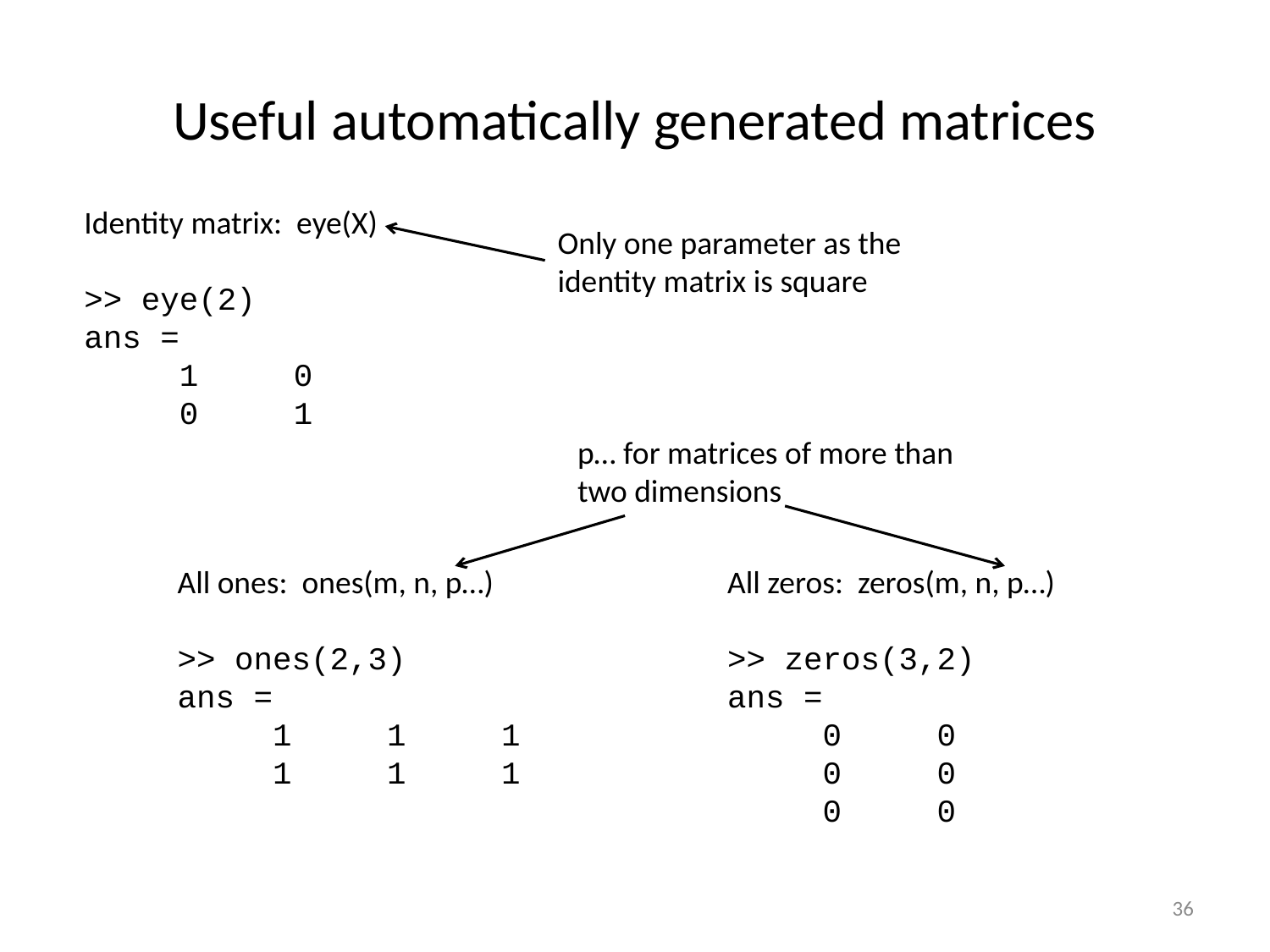

# Useful automatically generated matrices
Identity matrix:  eye(X)

>> eye(2)
ans =
     1     0
     0     1

Only one parameter as the identity matrix is square
p… for matrices of more than two dimensions
All ones:  ones(m, n, p…)

>> ones(2,3)
ans =
     1     1     1
     1     1     1
All zeros:  zeros(m, n, p…)

>> zeros(3,2)
ans =
     0     0
     0     0
     0     0
36